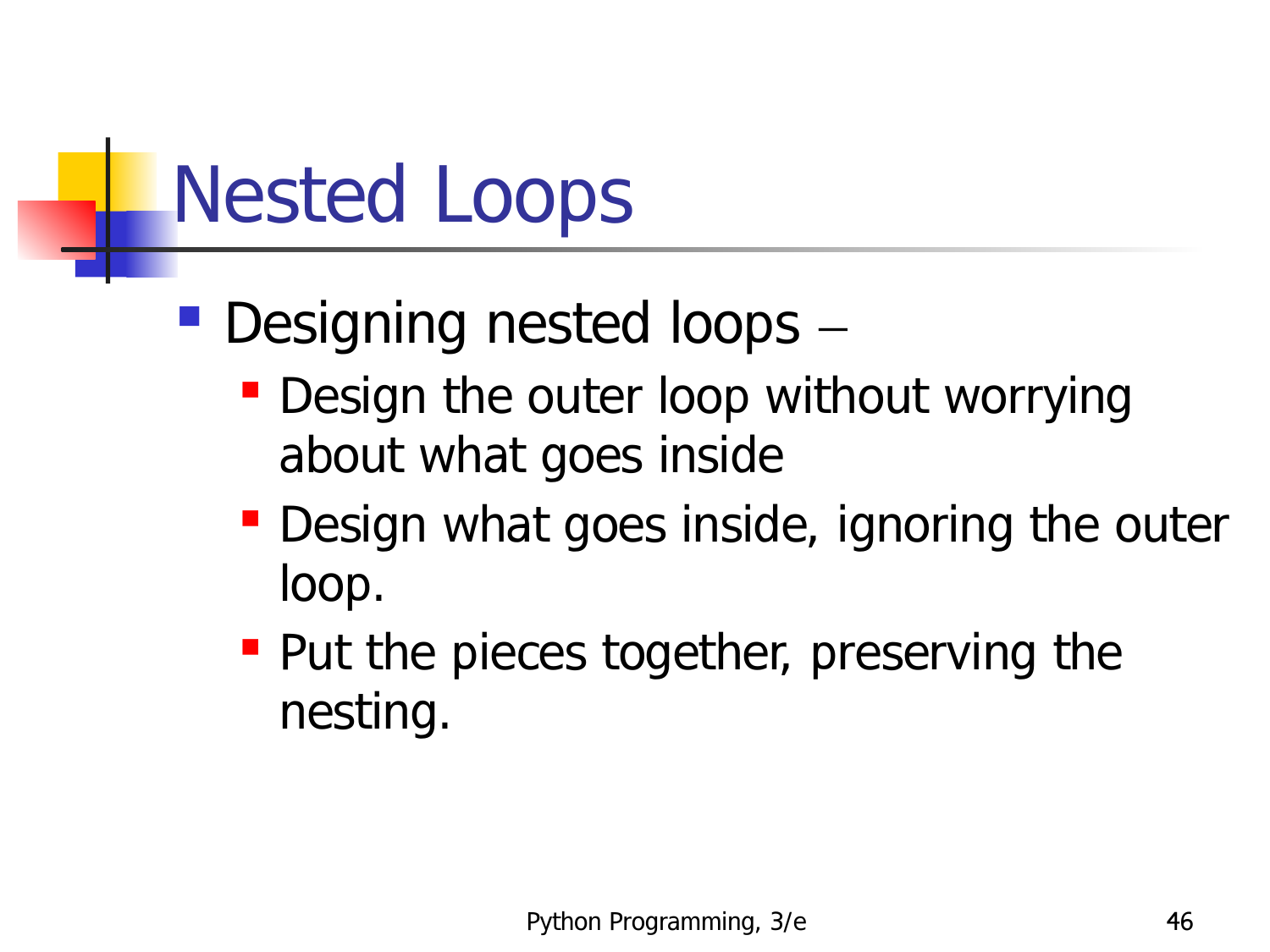

# Nested Loops
Designing nested loops –
Design the outer loop without worrying about what goes inside
Design what goes inside, ignoring the outer loop.
Put the pieces together, preserving the nesting.
Python Programming, 3/e
46